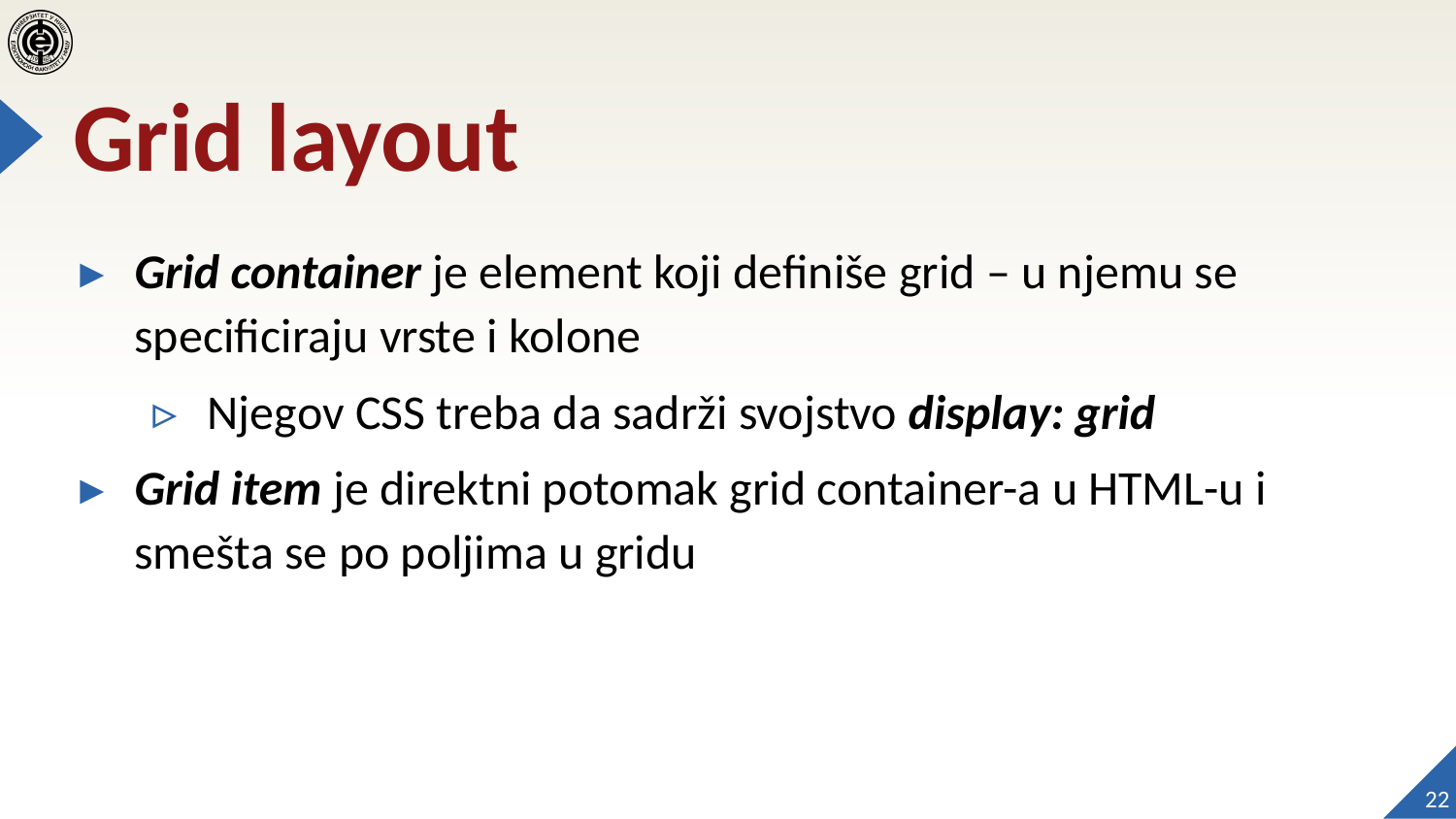

# Grid layout
Grid container je element koji definiše grid – u njemu se specificiraju vrste i kolone
Njegov CSS treba da sadrži svojstvo display: grid
Grid item je direktni potomak grid container-a u HTML-u i smešta se po poljima u gridu
22